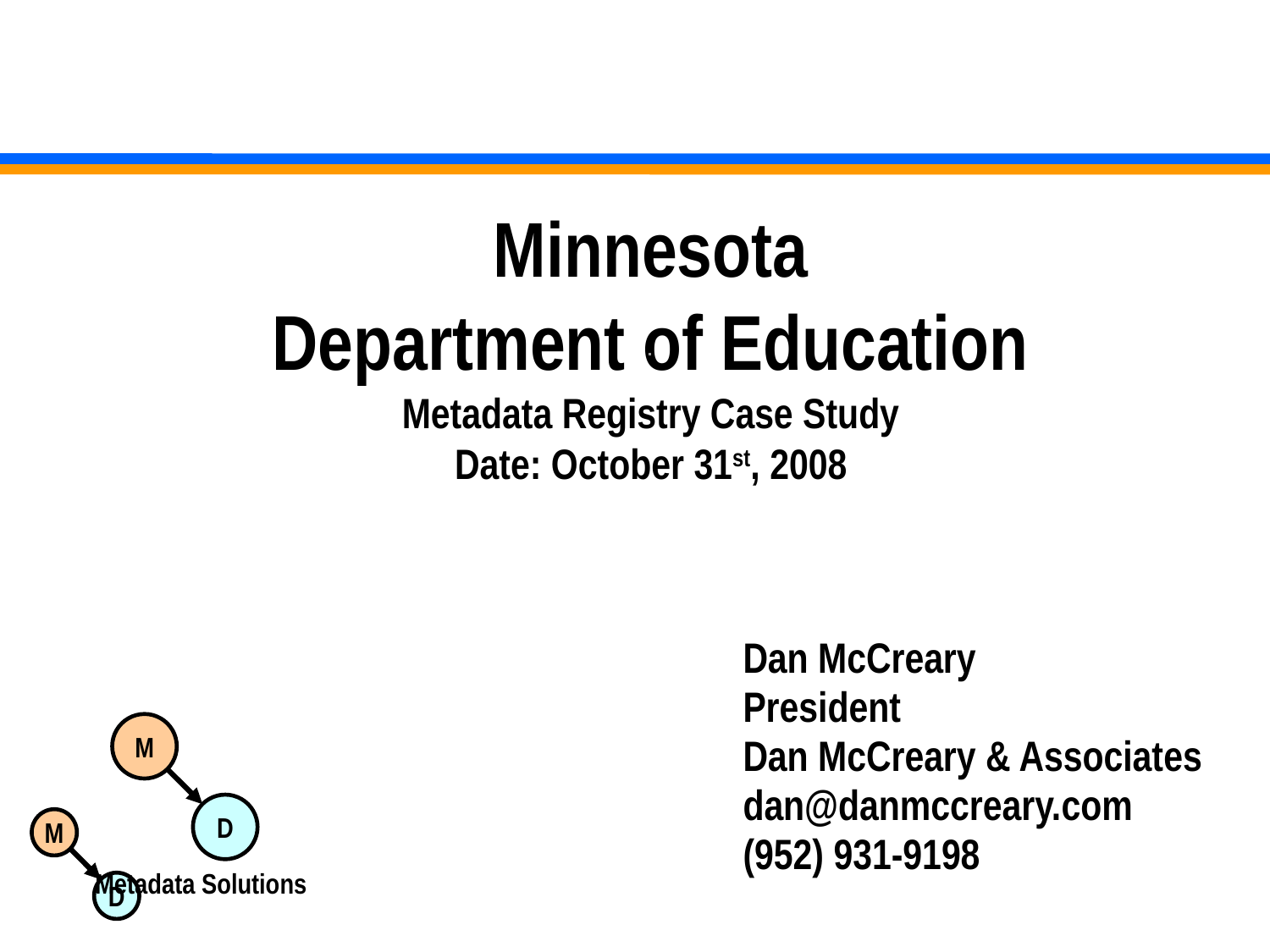

# Minnesota Department of Education Metadata Registry Case Study Date: October 31st, 2008

Dan McCreary
President
Dan McCreary & Associates
dan@danmccreary.com
(952) 931-9198
M
D
Metadata Solutions